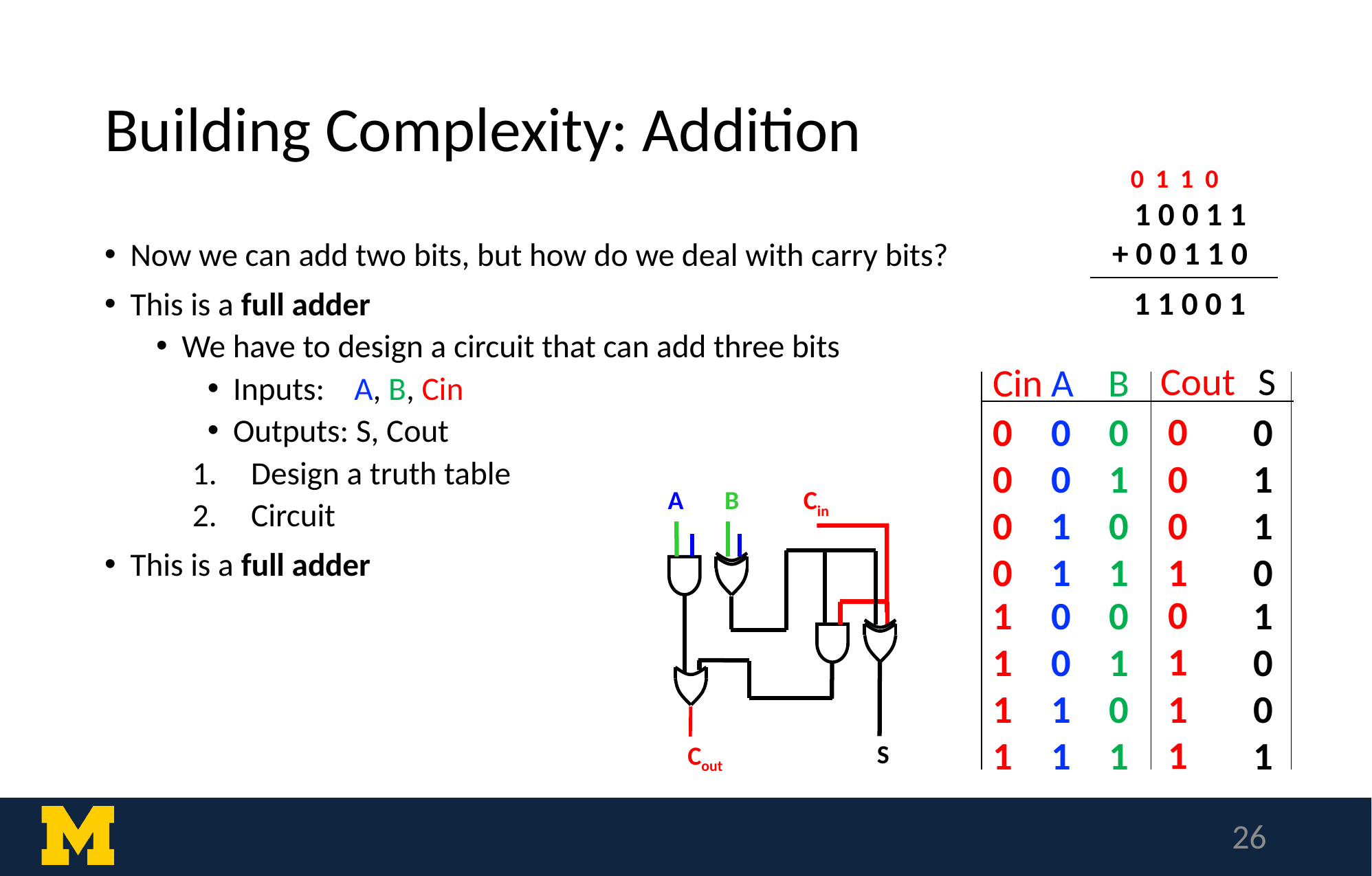

# Building Complexity: Addition
  0  1  1  0
   1 0 0 1 1
+ 0 0 1 1 0
   1 1 0 0 1
Now we can add two bits, but how do we deal with carry bits?
This is a full adder
We have to design a circuit that can add three bits
Inputs:    A, B, Cin
Outputs: S, Cout
Design a truth table
Circuit
This is a full adder

S
Cout
Cin
A
  B
0
0
0
1
0
0
0
0
0
0
1
1
0
1
0
1
0
1
1
0
A       B           Cin

0
1
1
1
1
1
1
1
0
0
1
1
0
1
0
1
1
0
0
1

S
Cout
26